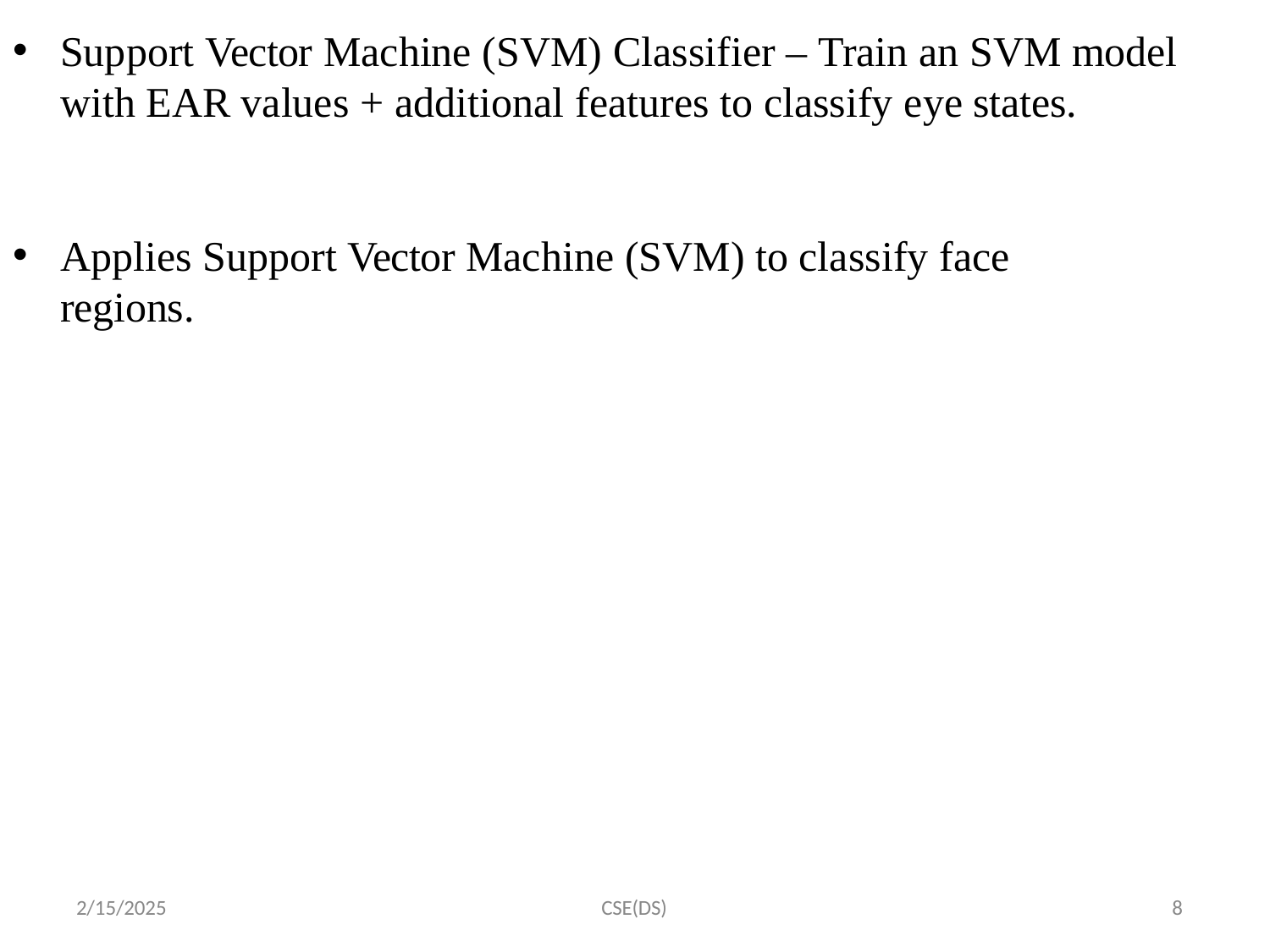

Support Vector Machine (SVM) Classifier – Train an SVM model with EAR values + additional features to classify eye states.

Applies Support Vector Machine (SVM) to classify face regions.

2/15/2025
CSE(DS)
8